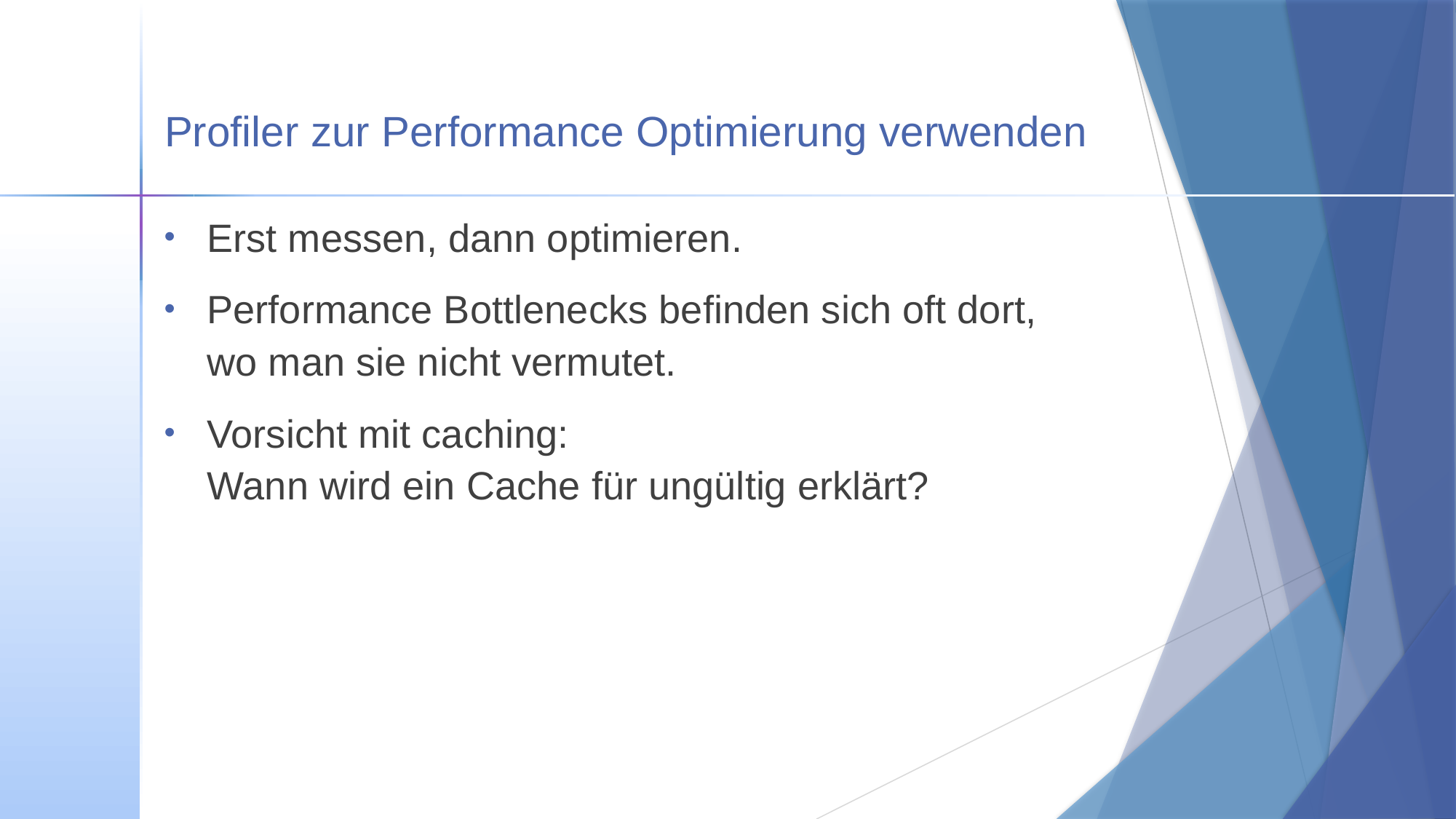

# Profiler zur Performance Optimierung verwenden
Erst messen, dann optimieren.
Performance Bottlenecks befinden sich oft dort,
wo man sie nicht vermutet.
Vorsicht mit caching:
Wann wird ein Cache für ungültig erklärt?